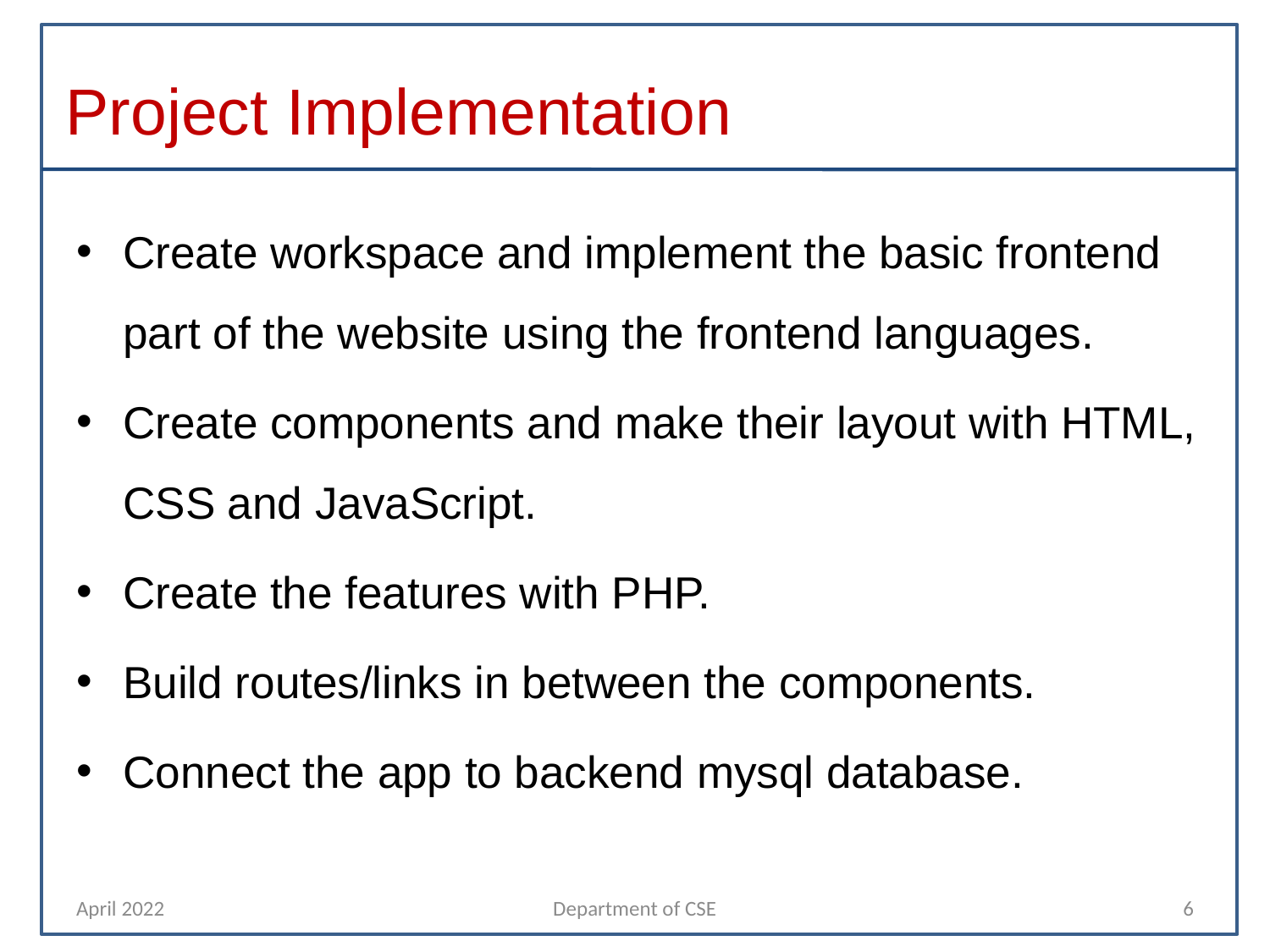

# Project Implementation
Create workspace and implement the basic frontend part of the website using the frontend languages.
Create components and make their layout with HTML, CSS and JavaScript.
Create the features with PHP.
Build routes/links in between the components.
Connect the app to backend mysql database.

April 2022
Department of CSE
6